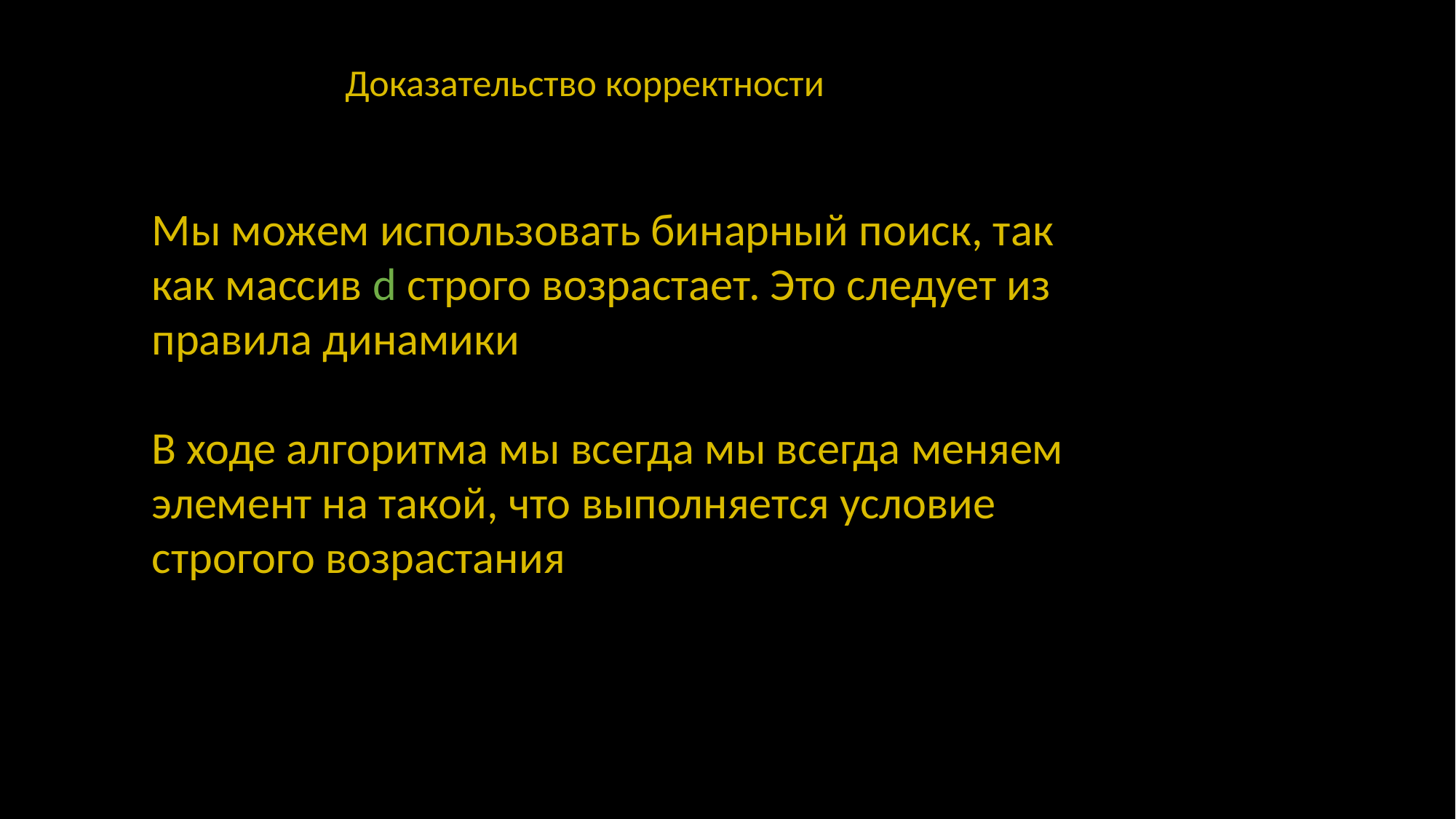

Доказательство корректности
Мы можем использовать бинарный поиск, так как массив d строго возрастает. Это следует из правила динамики

В ходе алгоритма мы всегда мы всегда меняем элемент на такой, что выполняется условие строгого возрастания